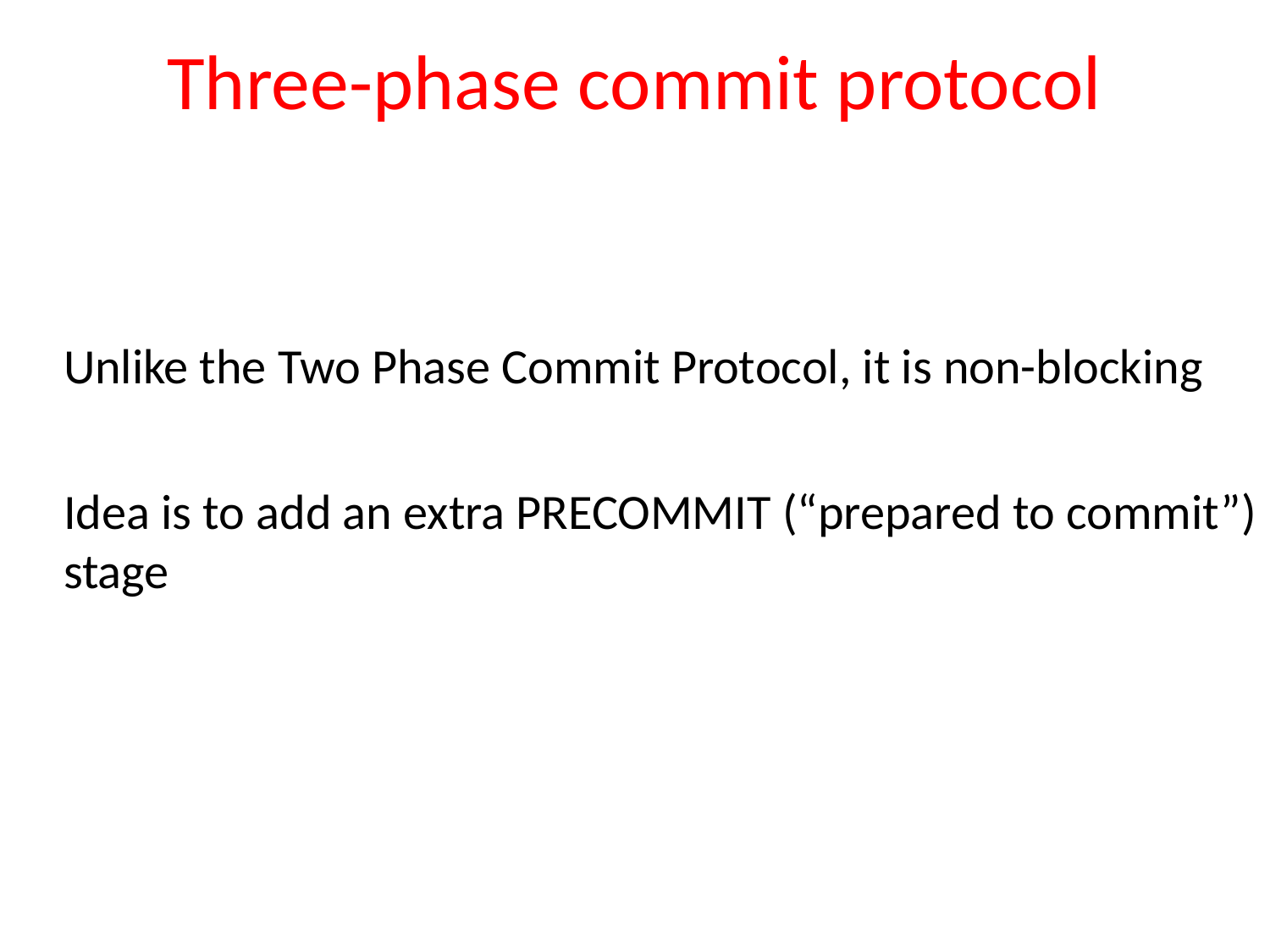

# Three-phase commit protocol

Unlike the Two Phase Commit Protocol, it is non-blocking

Idea is to add an extra PRECOMMIT (“prepared to commit”) stage